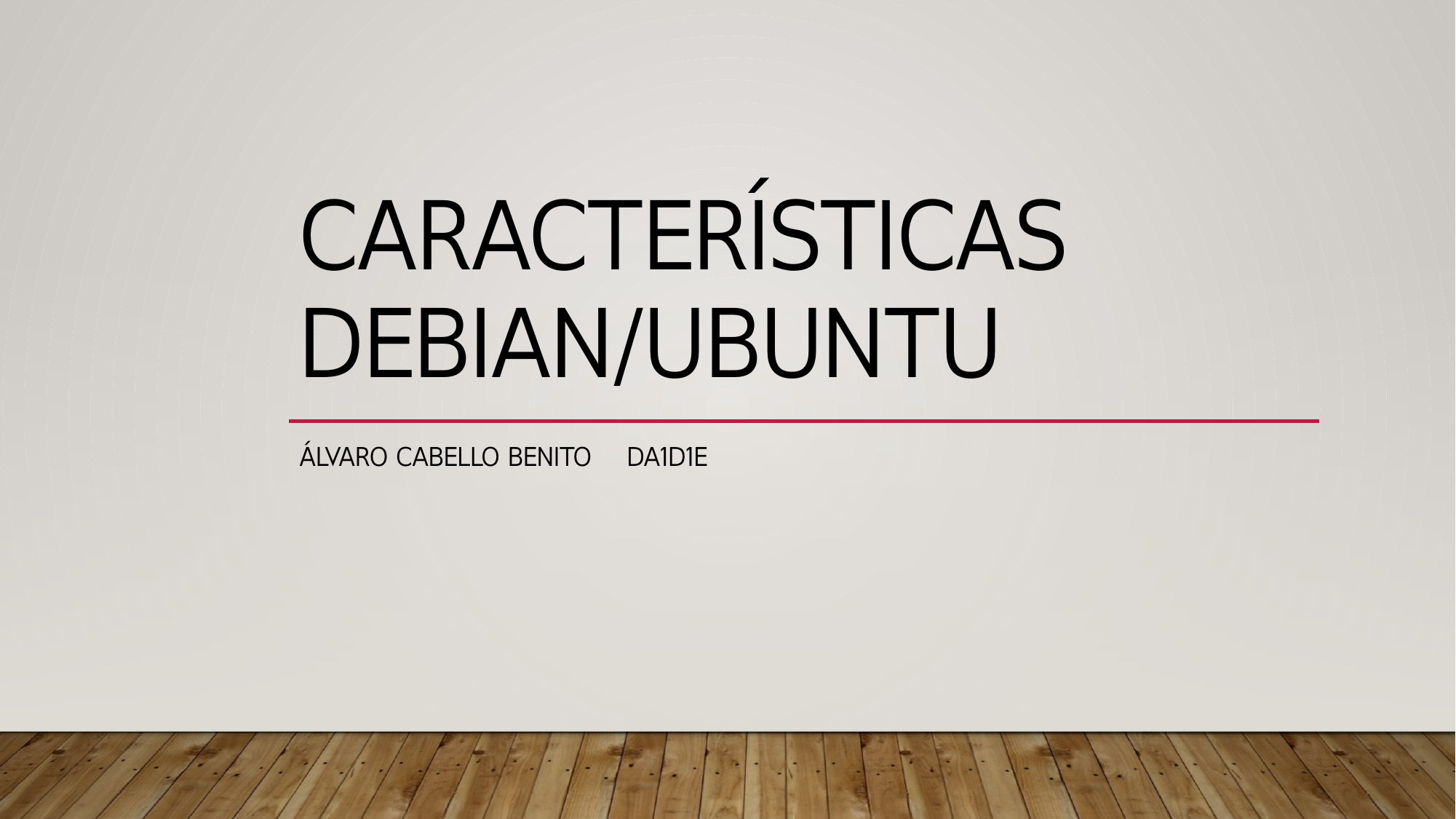

# CARACTERÍSTICAS DEBIAN/UBUNTU
ÁLVARO CABELLO BENITO 	DA1D1E